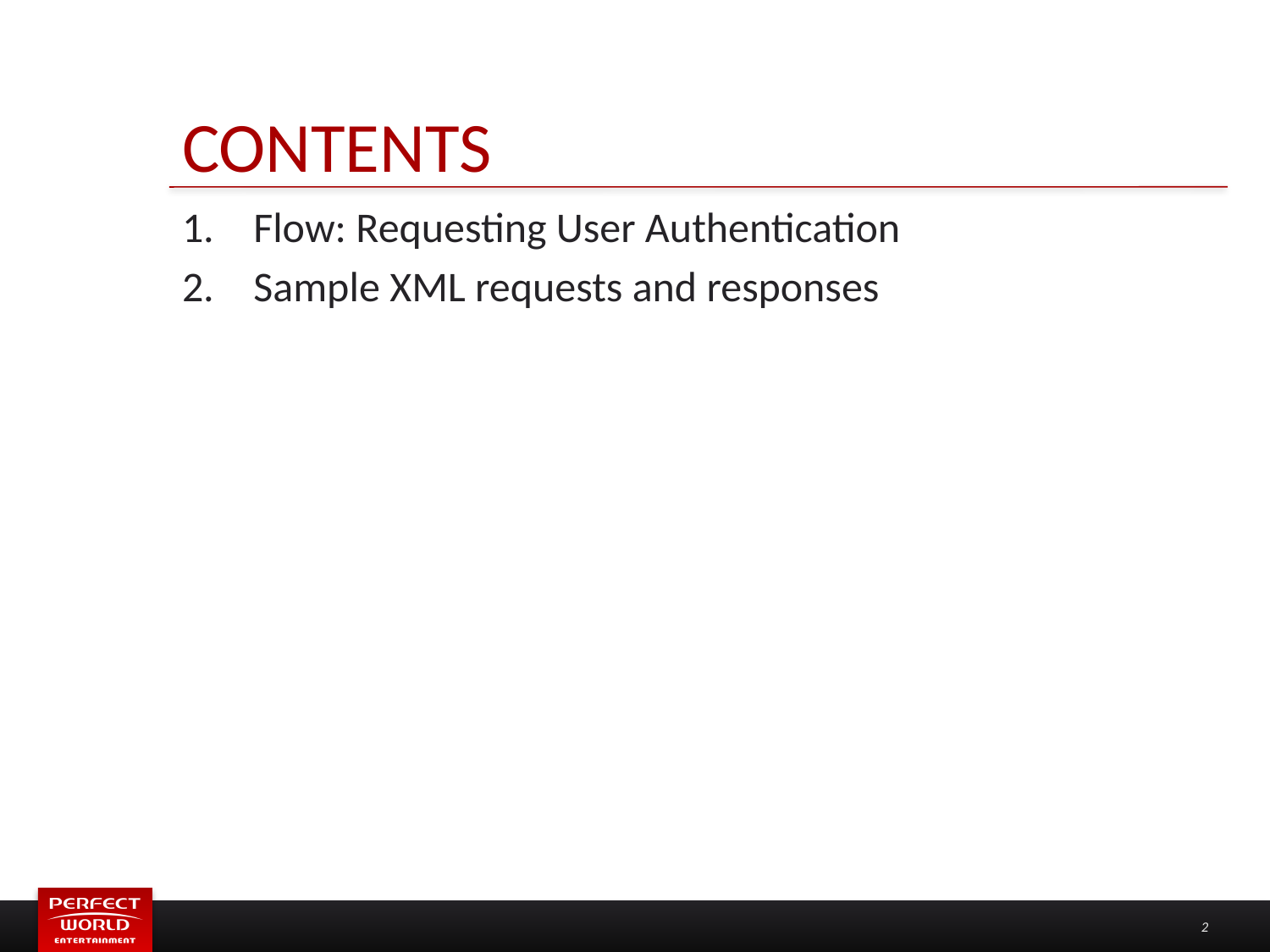

# Contents
Flow: Requesting User Authentication
Sample XML requests and responses